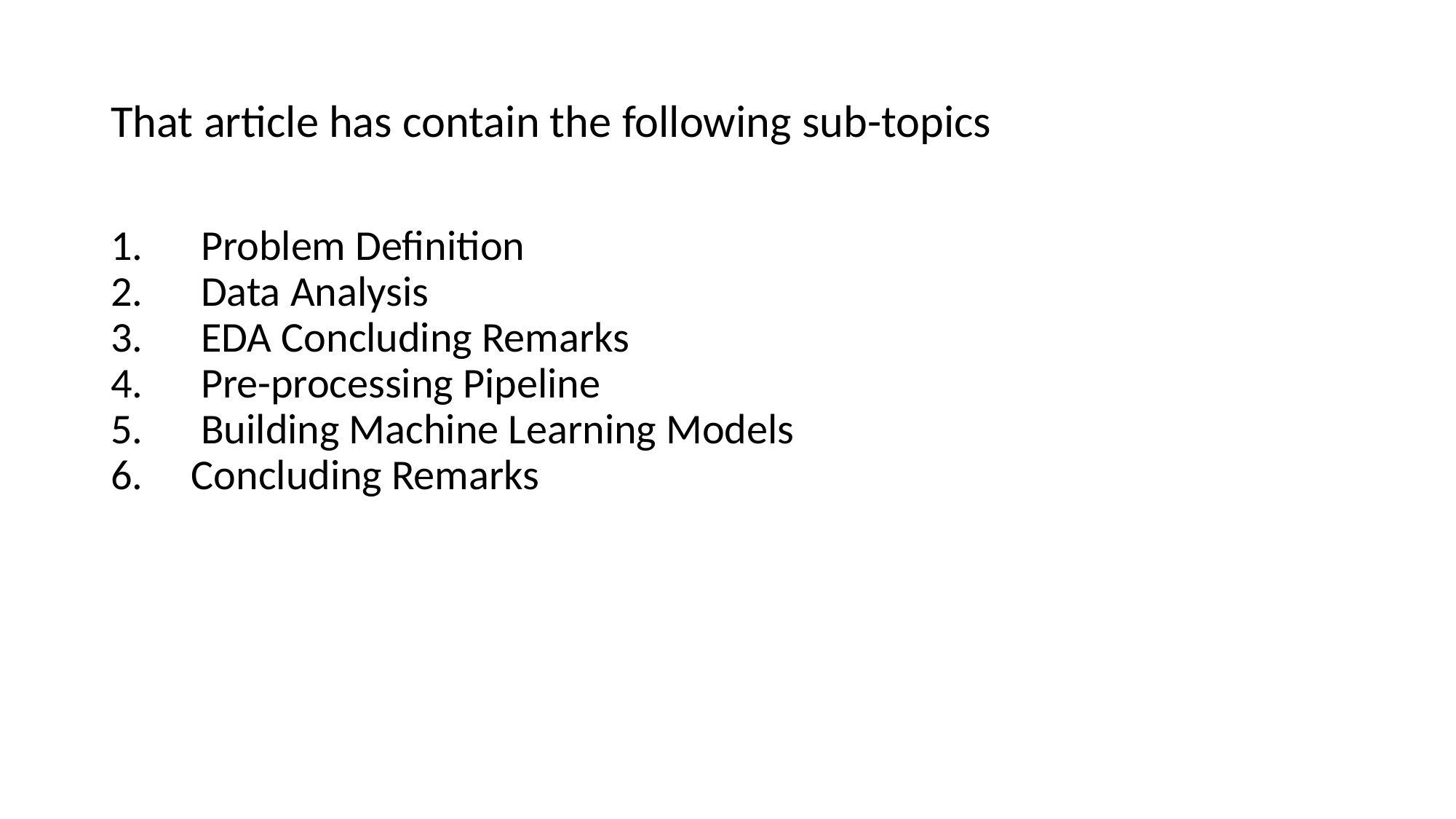

# That article has contain the following sub-topics
1.      Problem Definition
2.      Data Analysis
3.      EDA Concluding Remarks
4.      Pre-processing Pipeline
5.      Building Machine Learning Models
6.     Concluding Remarks